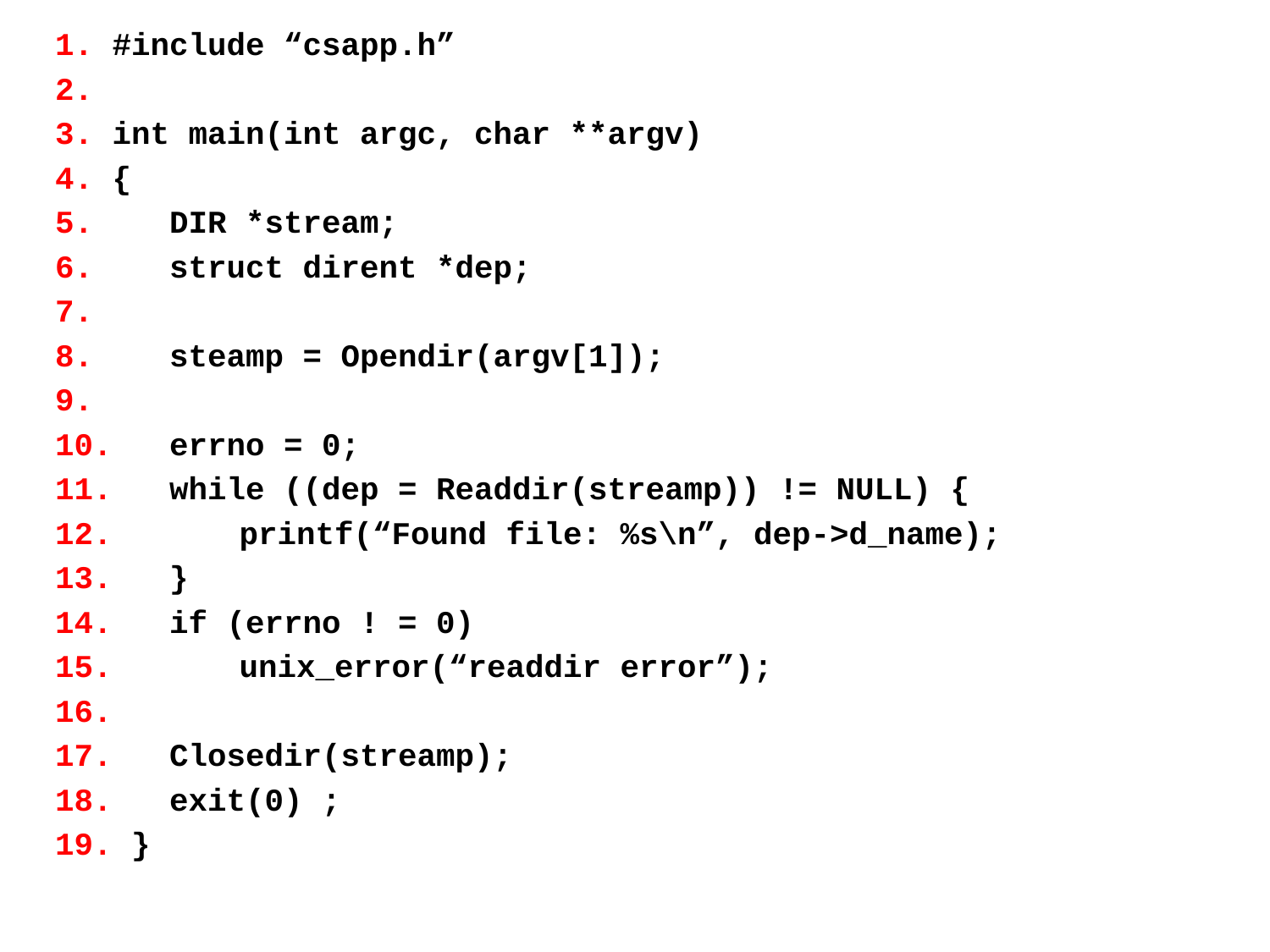

1. #include “csapp.h”
2.
3. int main(int argc, char **argv)
4. {
5.    DIR *stream;
6.    struct dirent *dep;
7.
8.    steamp = Opendir(argv[1]);
9.
10.   errno = 0;
11.   while ((dep = Readdir(streamp)) != NULL) {
12.	   printf(“Found file: %s\n”, dep->d_name);
13.   }
14.   if (errno ! = 0)
15.	   unix_error(“readdir error”);
16.
17.   Closedir(streamp);
18.   exit(0) ;
19. }
32